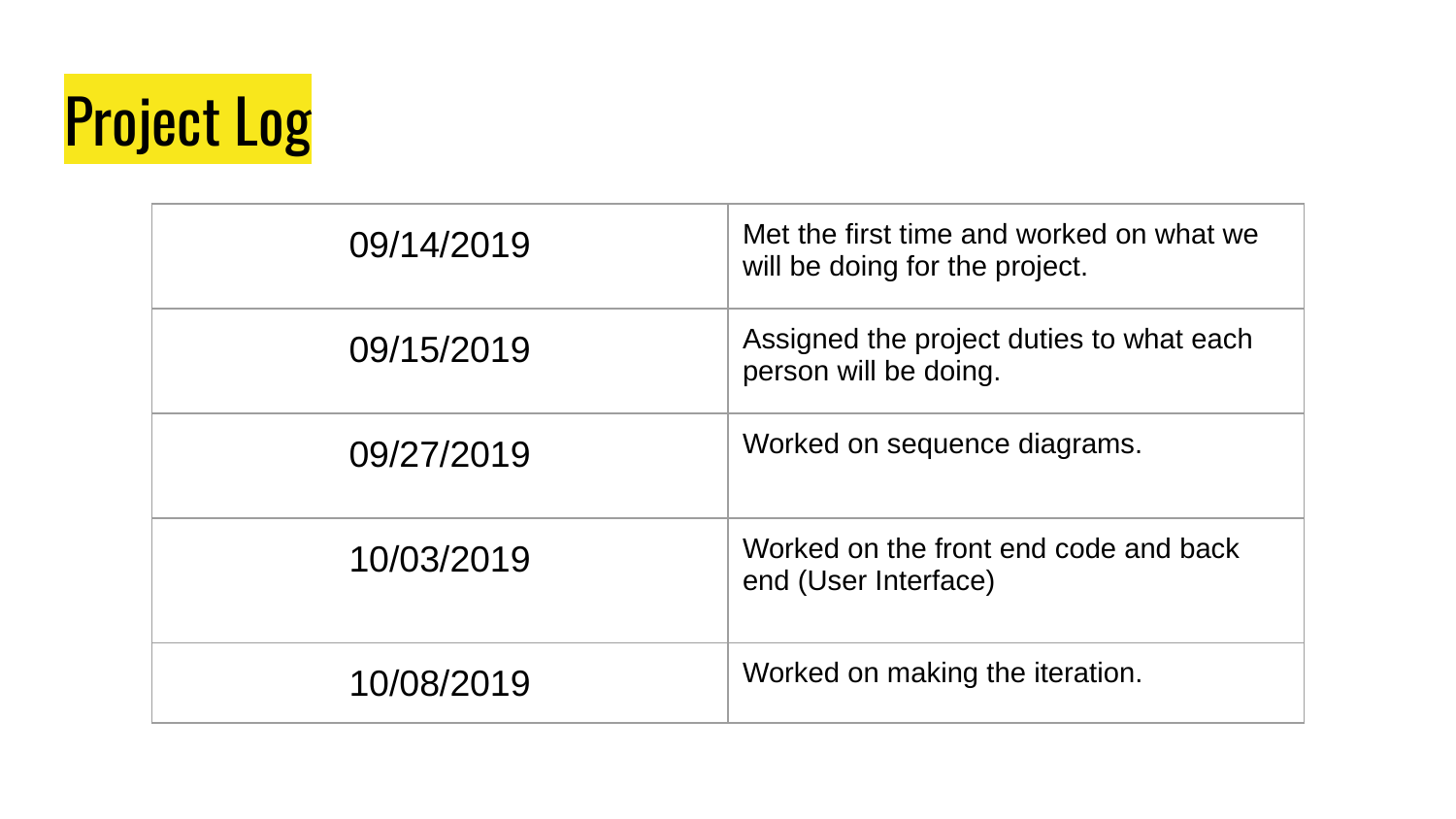

# Project Log

| 09/14/2019 | Met the first time and worked on what we will be doing for the project. |
| --- | --- |
| 09/15/2019 | Assigned the project duties to what each person will be doing. |
| 09/27/2019 | Worked on sequence diagrams. |
| 10/03/2019 | Worked on the front end code and back end (User Interface) |
| 10/08/2019 | Worked on making the iteration. |